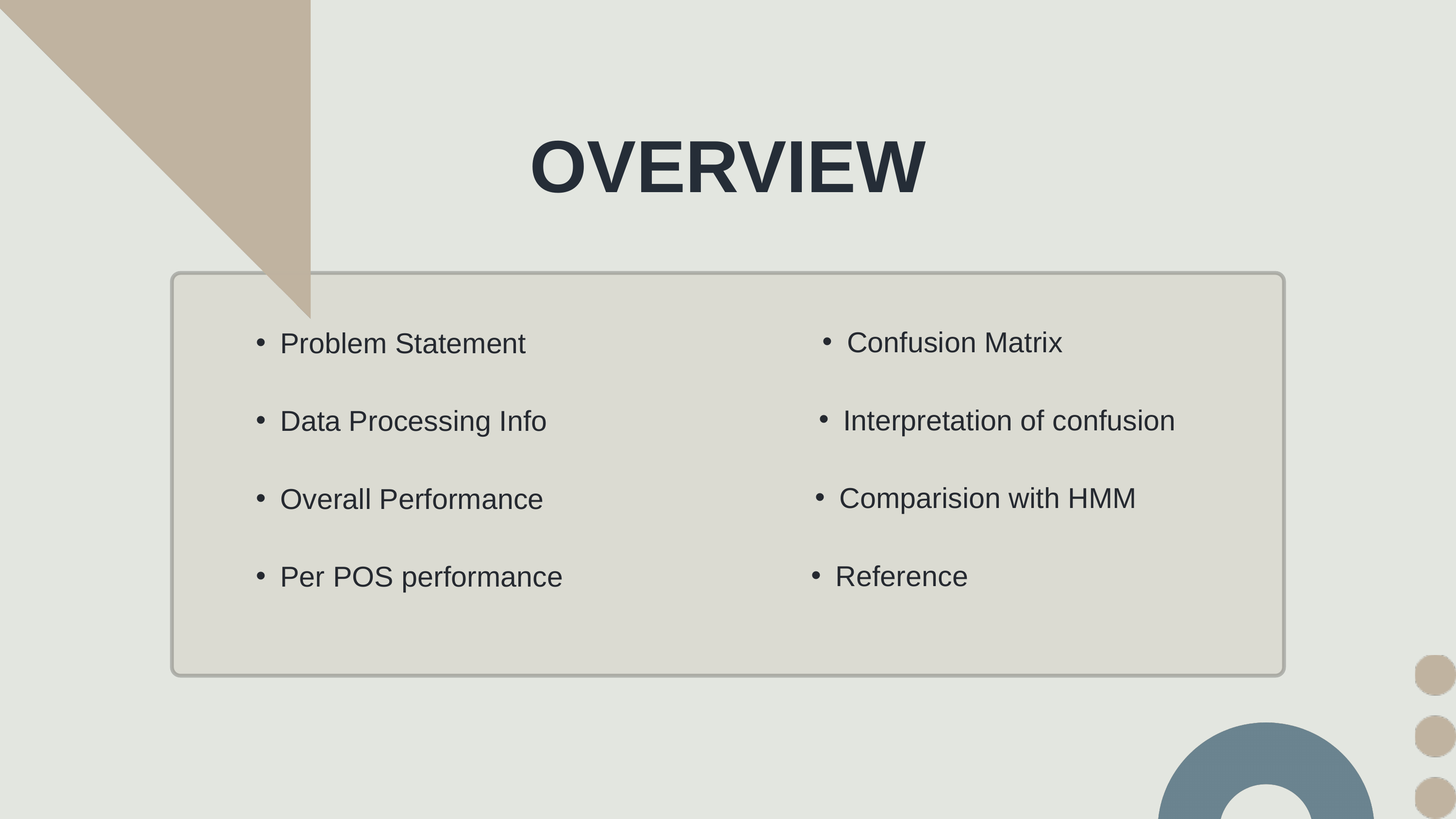

OVERVIEW

Confusion Matrix
Interpretation of confusion
Comparision with HMM
Reference
Problem Statement
Data Processing Info
Overall Performance
Per POS performance